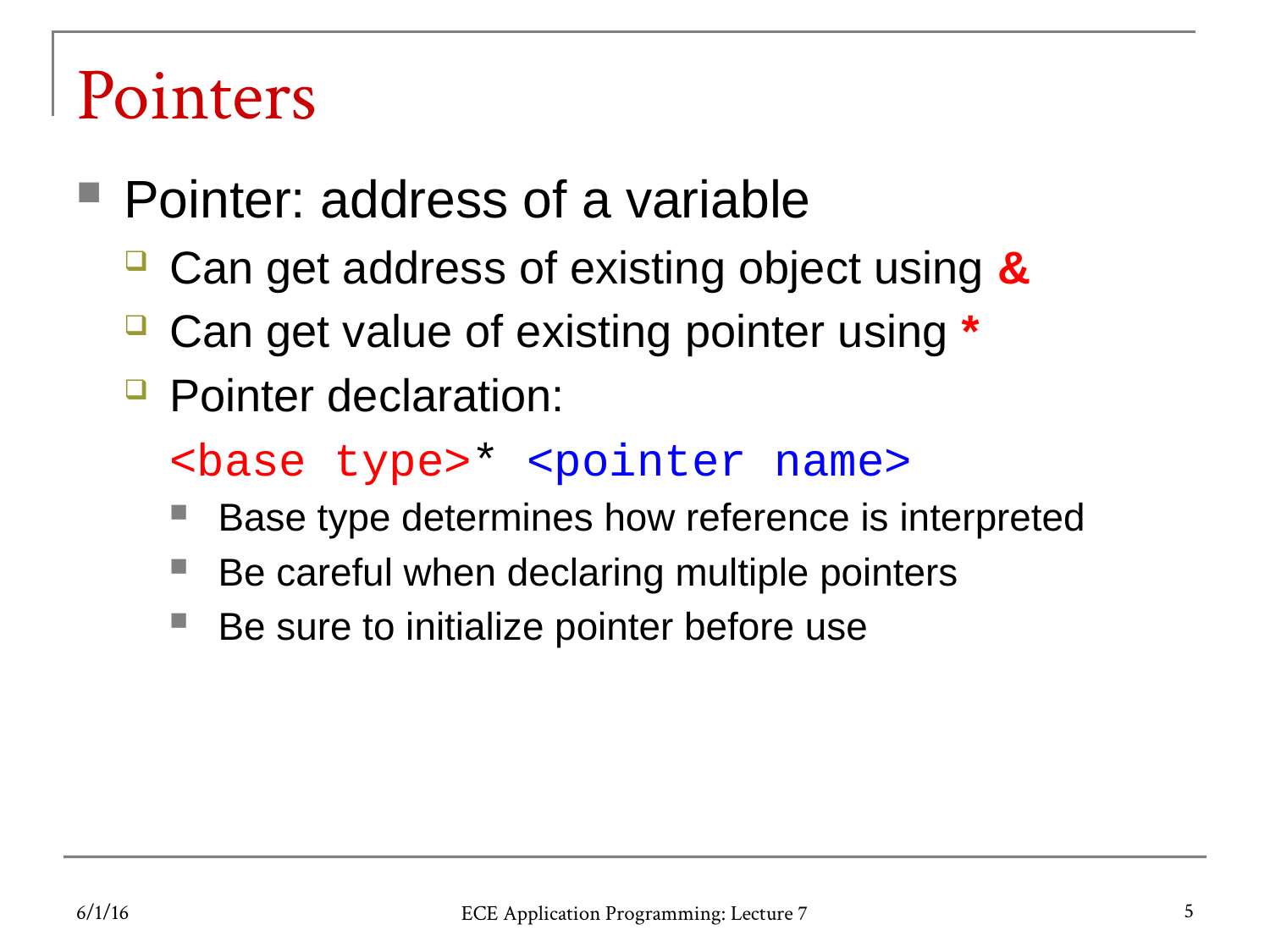

# Pointers
Pointer: address of a variable
Can get address of existing object using &
Can get value of existing pointer using *
Pointer declaration:
	<base type>* <pointer name>
Base type determines how reference is interpreted
Be careful when declaring multiple pointers
Be sure to initialize pointer before use
6/1/16
5
ECE Application Programming: Lecture 7